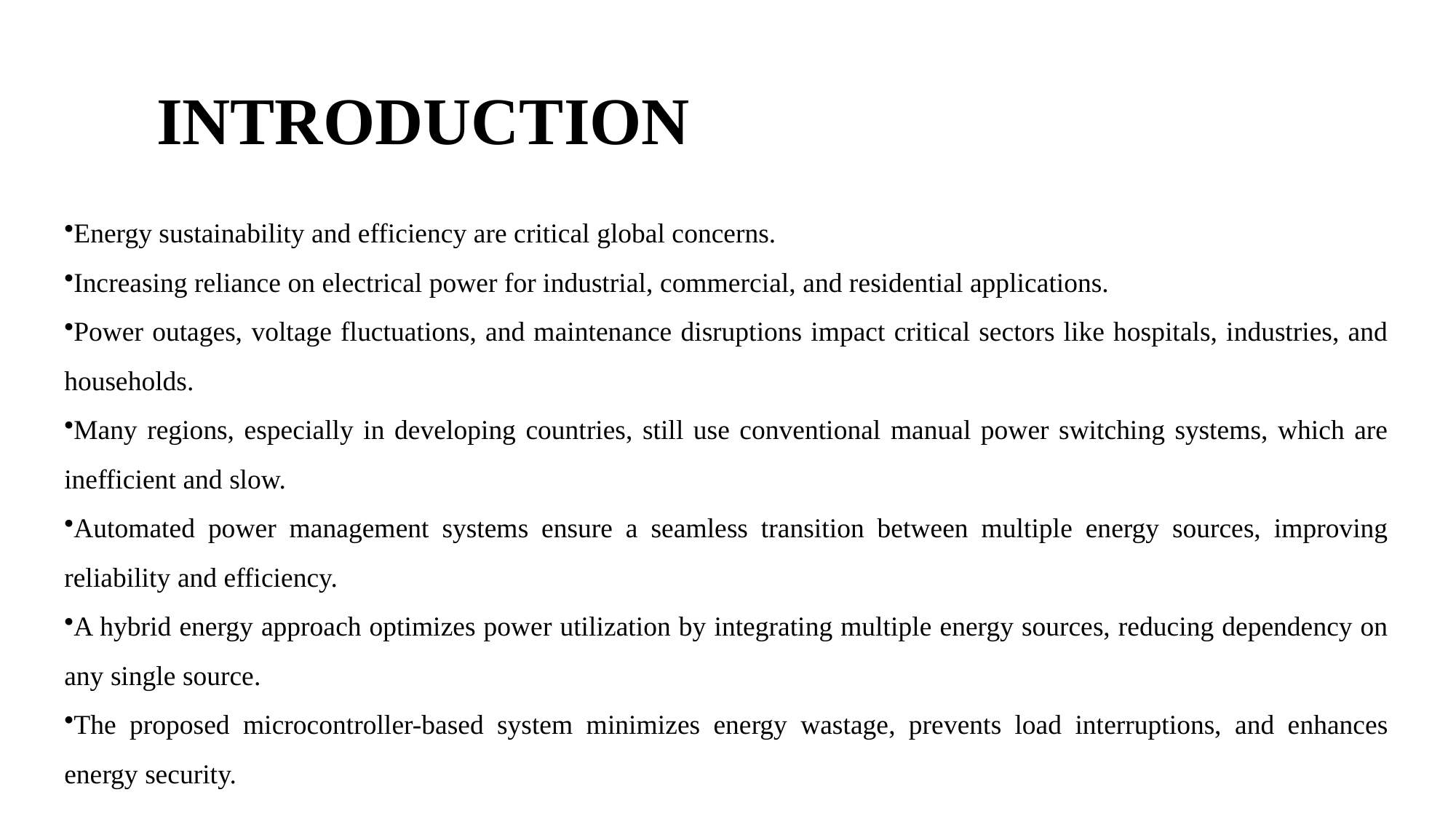

# INTRODUCTION

Energy sustainability and efficiency are critical global concerns.
Increasing reliance on electrical power for industrial, commercial, and residential applications.
Power outages, voltage fluctuations, and maintenance disruptions impact critical sectors like hospitals, industries, and households.
Many regions, especially in developing countries, still use conventional manual power switching systems, which are inefficient and slow.
Automated power management systems ensure a seamless transition between multiple energy sources, improving reliability and efficiency.
A hybrid energy approach optimizes power utilization by integrating multiple energy sources, reducing dependency on any single source.
The proposed microcontroller-based system minimizes energy wastage, prevents load interruptions, and enhances energy security.